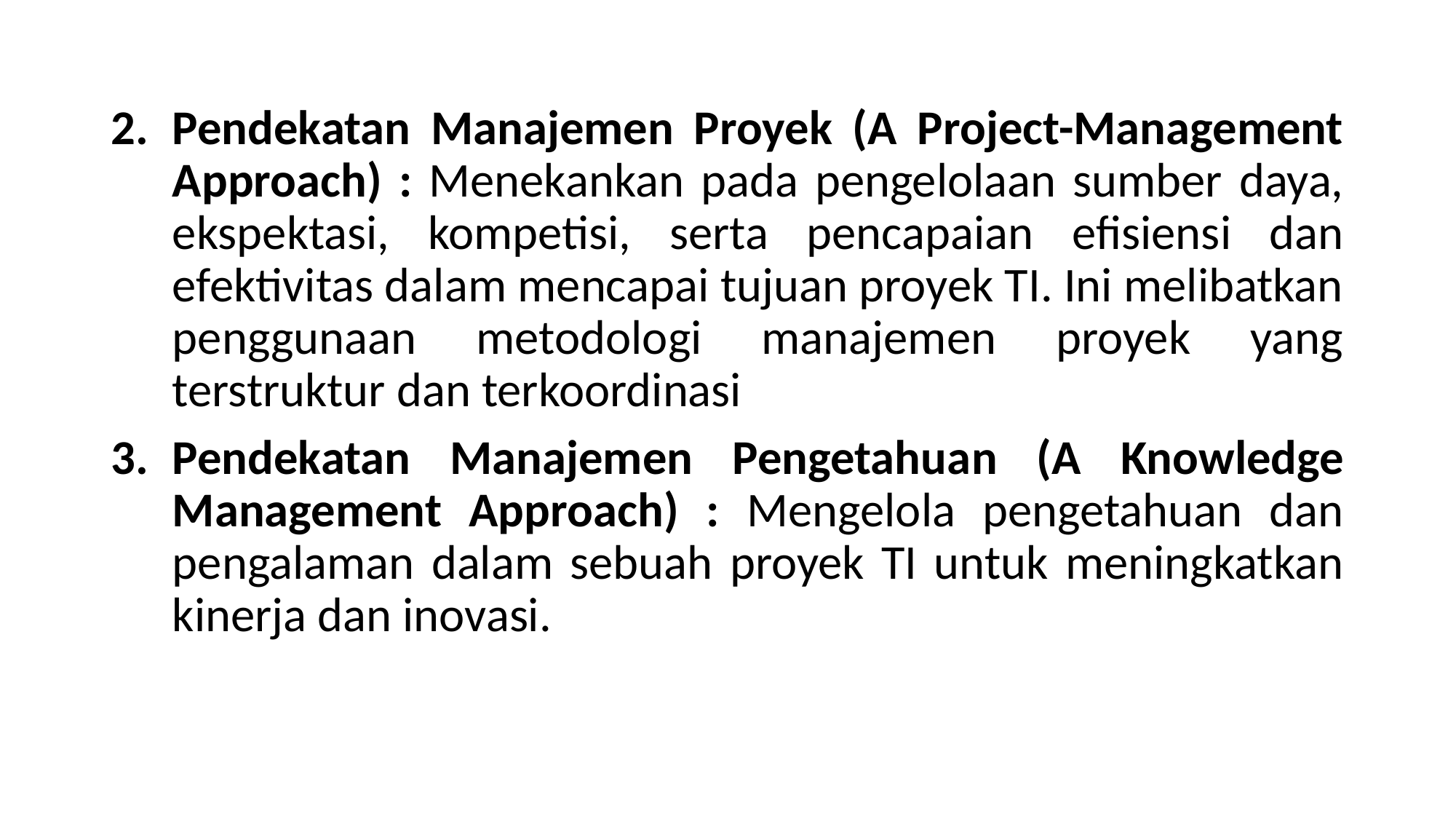

Pendekatan Manajemen Proyek (A Project-Management Approach) : Menekankan pada pengelolaan sumber daya, ekspektasi, kompetisi, serta pencapaian efisiensi dan efektivitas dalam mencapai tujuan proyek TI. Ini melibatkan penggunaan metodologi manajemen proyek yang terstruktur dan terkoordinasi
Pendekatan Manajemen Pengetahuan (A Knowledge Management Approach) : Mengelola pengetahuan dan pengalaman dalam sebuah proyek TI untuk meningkatkan kinerja dan inovasi.